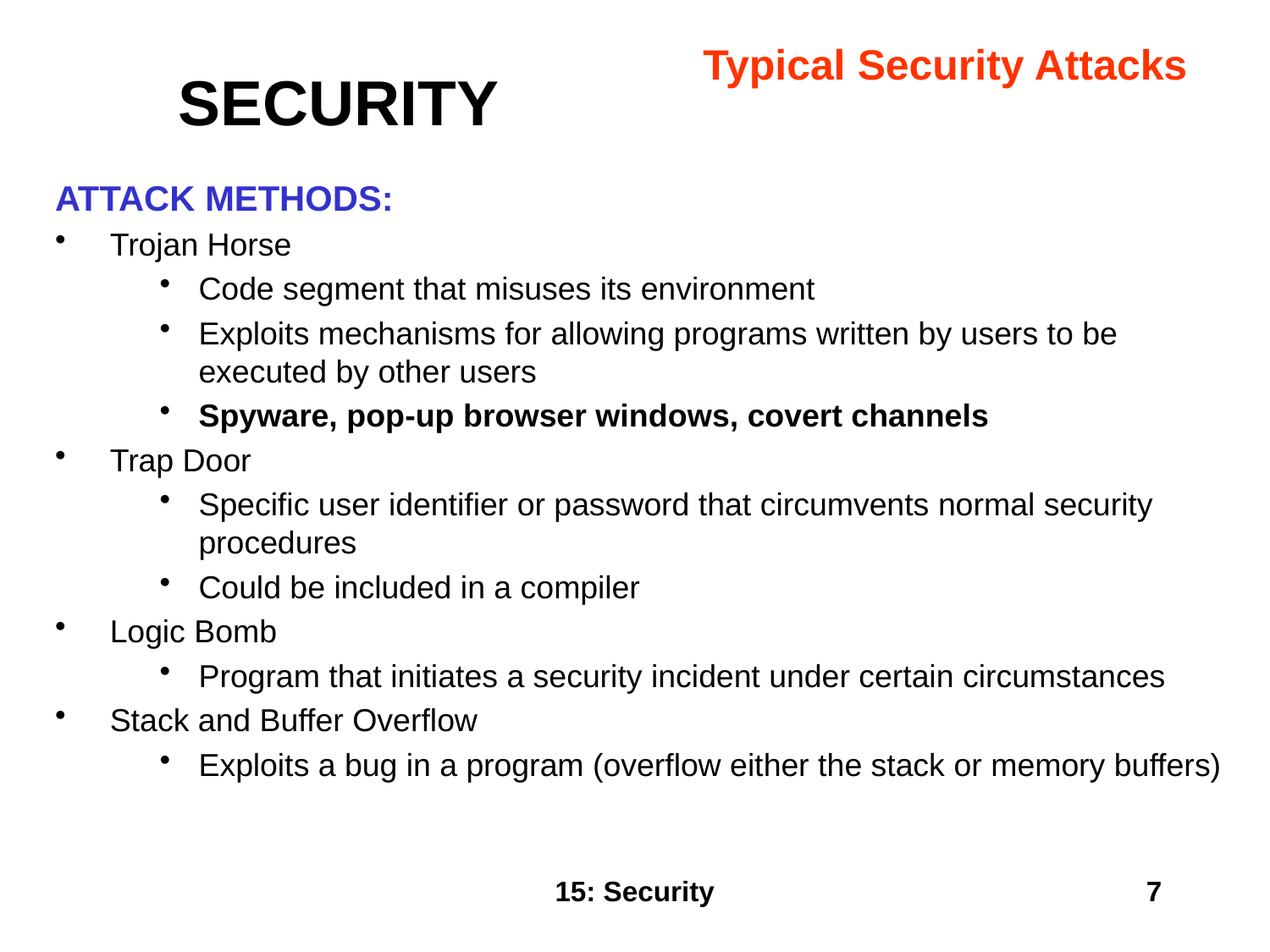

Typical Security Attacks
# SECURITY
ATTACK METHODS:
Trojan Horse
Code segment that misuses its environment
Exploits mechanisms for allowing programs written by users to be executed by other users
Spyware, pop-up browser windows, covert channels
Trap Door
Specific user identifier or password that circumvents normal security procedures
Could be included in a compiler
Logic Bomb
Program that initiates a security incident under certain circumstances
Stack and Buffer Overflow
Exploits a bug in a program (overflow either the stack or memory buffers)
15: Security
7